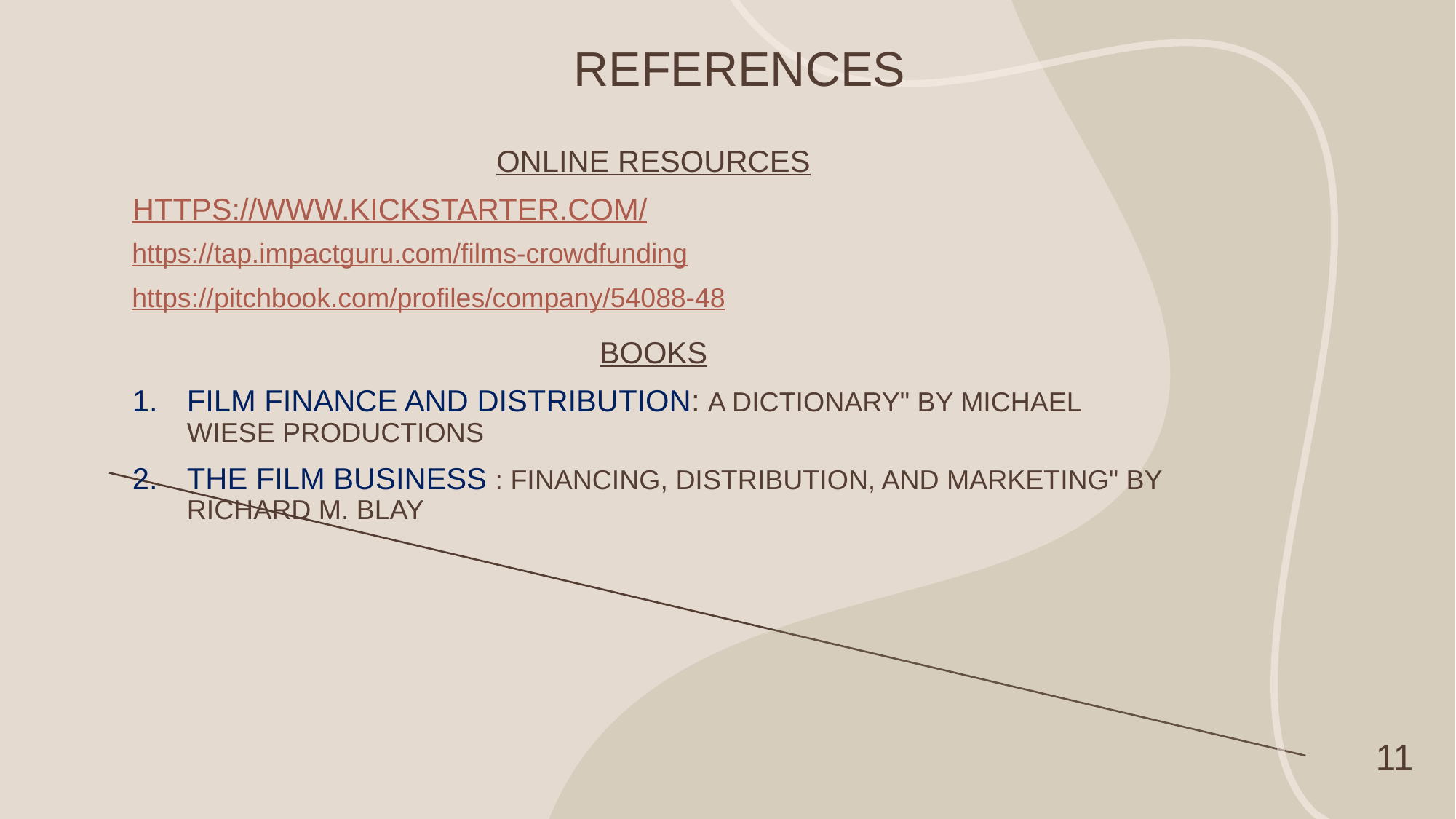

# REFERENCES
ONLINE RESOURCES
https://www.kickstarter.com/

BOOKS
Film Finance and Distribution: A Dictionary" by Michael Wiese Productions
The Film Business : Financing, Distribution, and Marketing" by Richard M. Blay
https://tap.impactguru.com/films-crowdfunding
https://pitchbook.com/profiles/company/54088-48
11